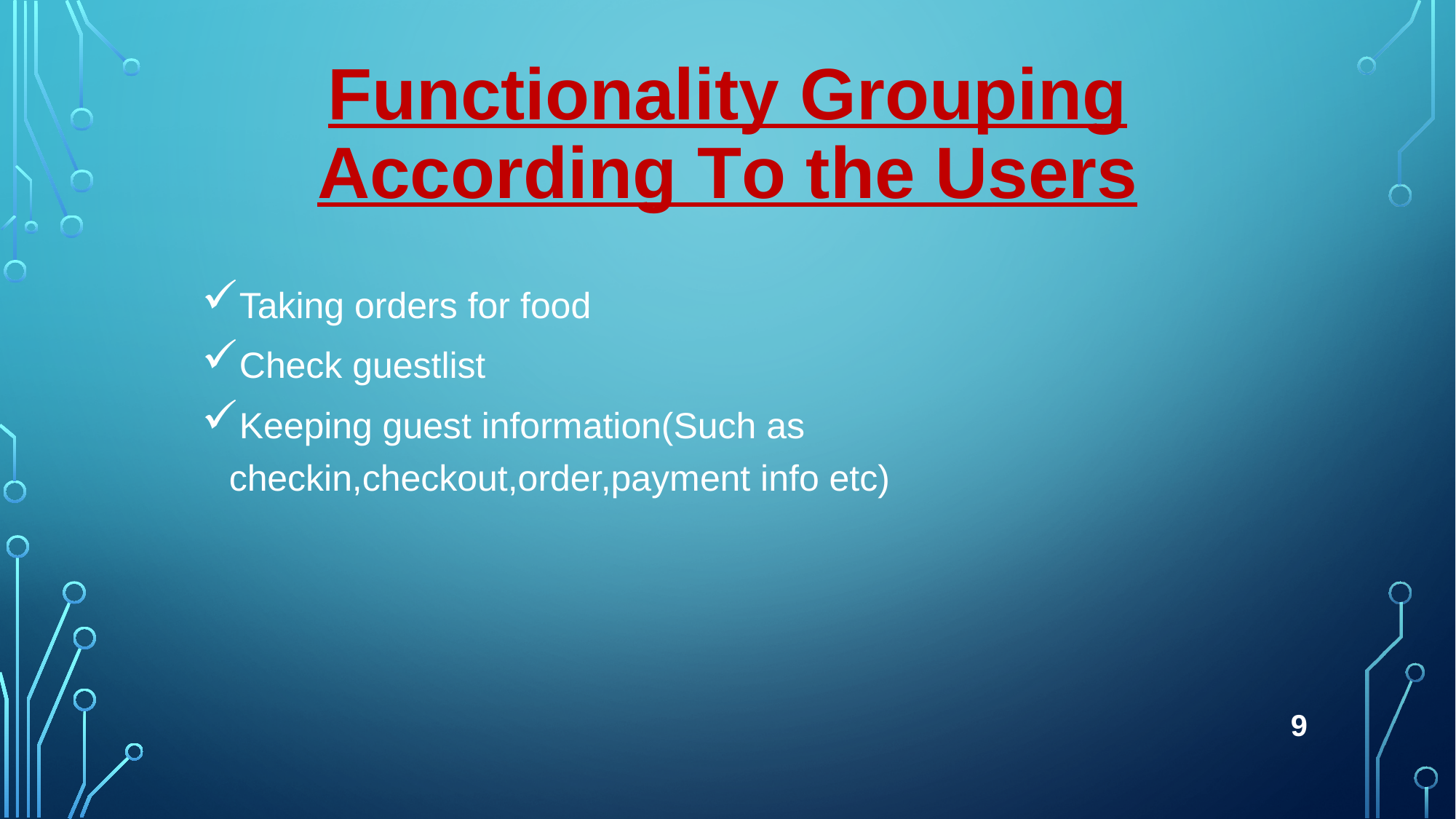

# Functionality grouping according to the users
Taking orders for food
Check guestlist
Keeping guest information(Such as checkin,checkout,order,payment info etc)
9